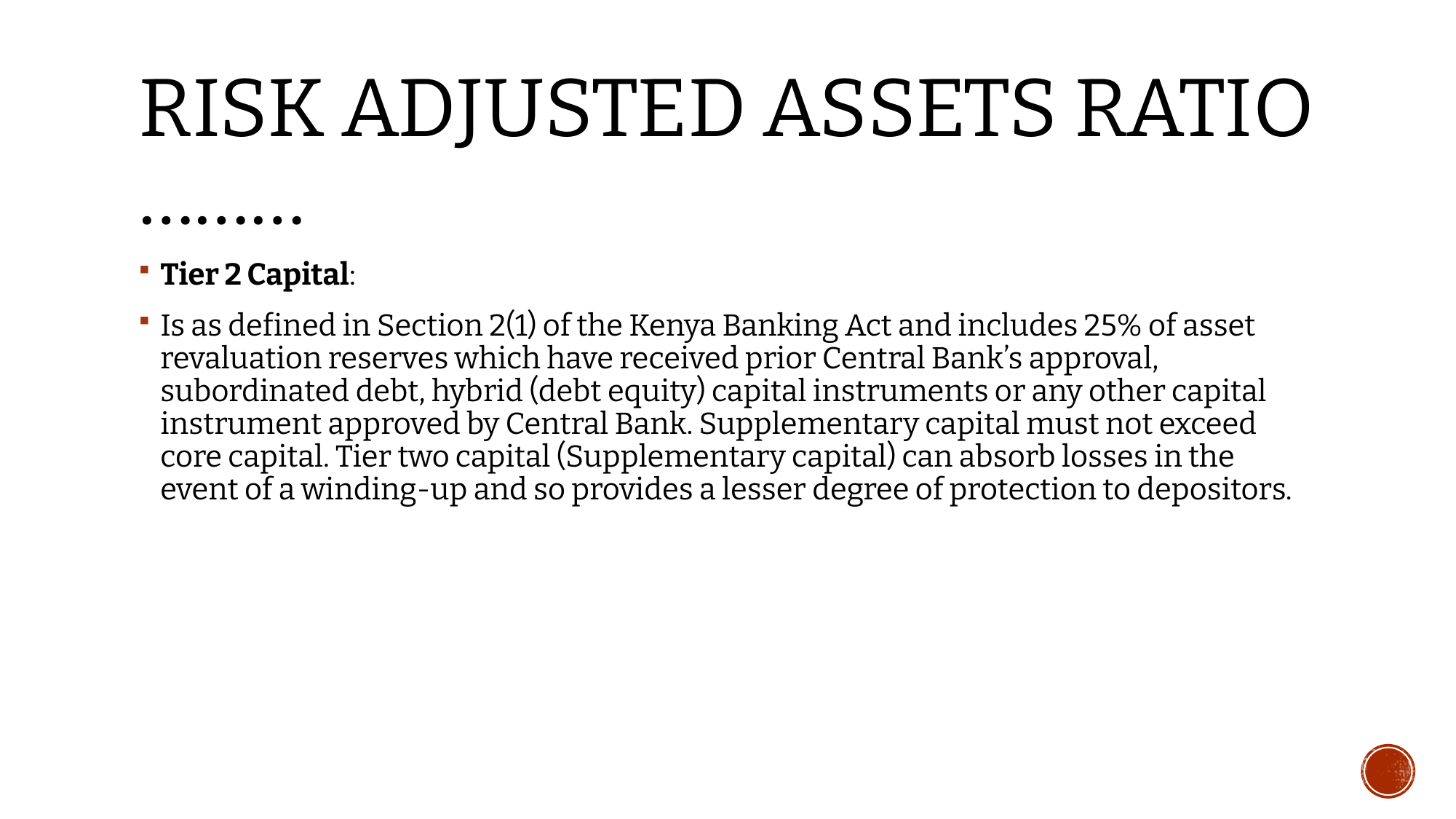

# Risk adjusted assets ratio ………
Tier 2 Capital:
Is as defined in Section 2(1) of the Kenya Banking Act and includes 25% of asset revaluation reserves which have received prior Central Bank’s approval, subordinated debt, hybrid (debt equity) capital instruments or any other capital instrument approved by Central Bank. Supplementary capital must not exceed core capital. Tier two capital (Supplementary capital) can absorb losses in the event of a winding-up and so provides a lesser degree of protection to depositors.